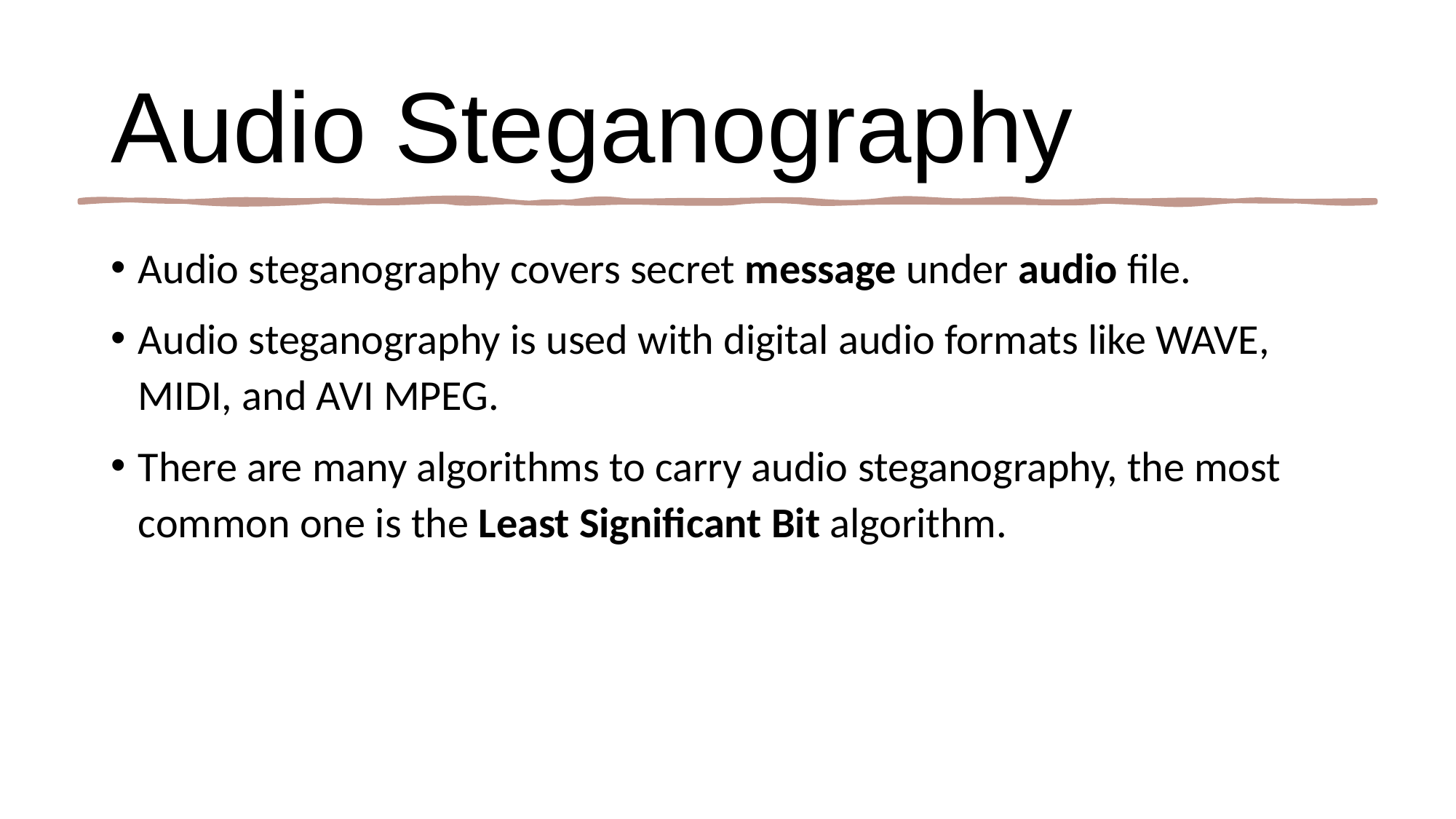

# Audio Steganography

Audio steganography covers secret message under audio file.
Audio steganography is used with digital audio formats like WAVE, MIDI, and AVI MPEG.
There are many algorithms to carry audio steganography, the most common one is the Least Significant Bit algorithm.